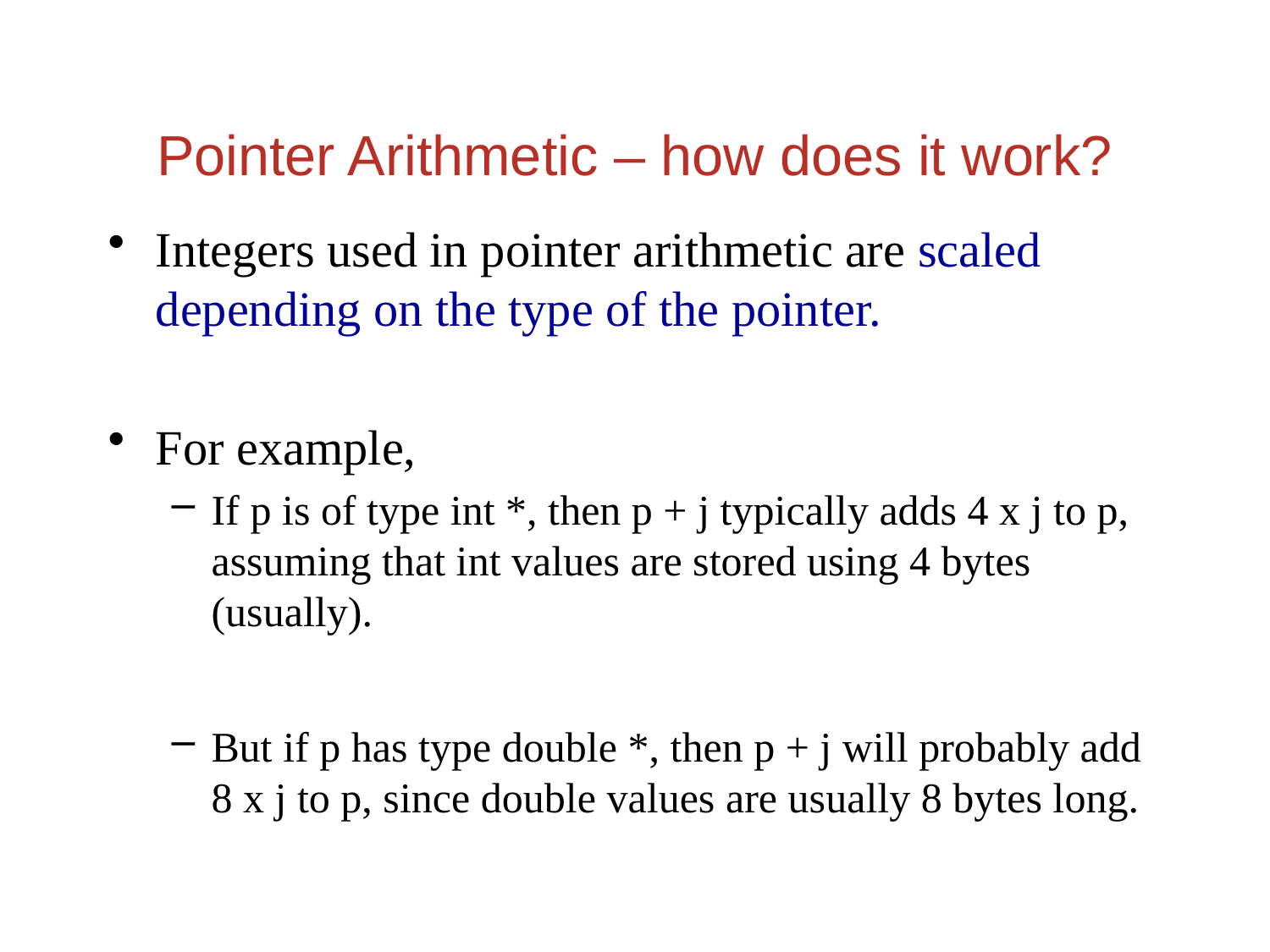

Pointer Arithmetic – how does it work?
Integers used in pointer arithmetic are scaled depending on the type of the pointer.

For example,
If p is of type int *, then p + j typically adds 4 x j to p, assuming that int values are stored using 4 bytes (usually).

But if p has type double *, then p + j will probably add 8 x j to p, since double values are usually 8 bytes long.